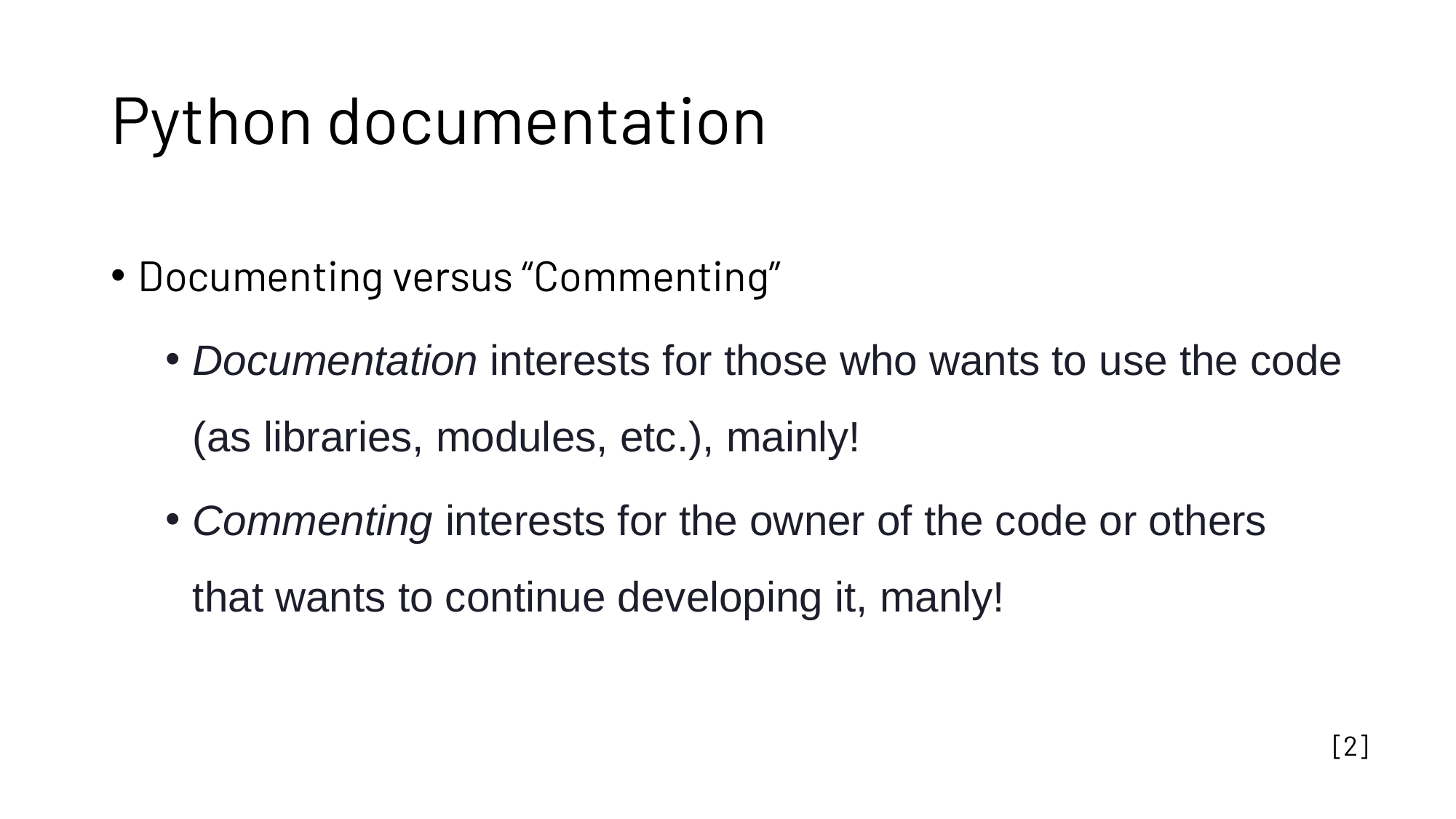

# Python documentation
Documenting versus “Commenting”
Documentation interests for those who wants to use the code (as libraries, modules, etc.), mainly!
Commenting interests for the owner of the code or others that wants to continue developing it, manly!

[2]